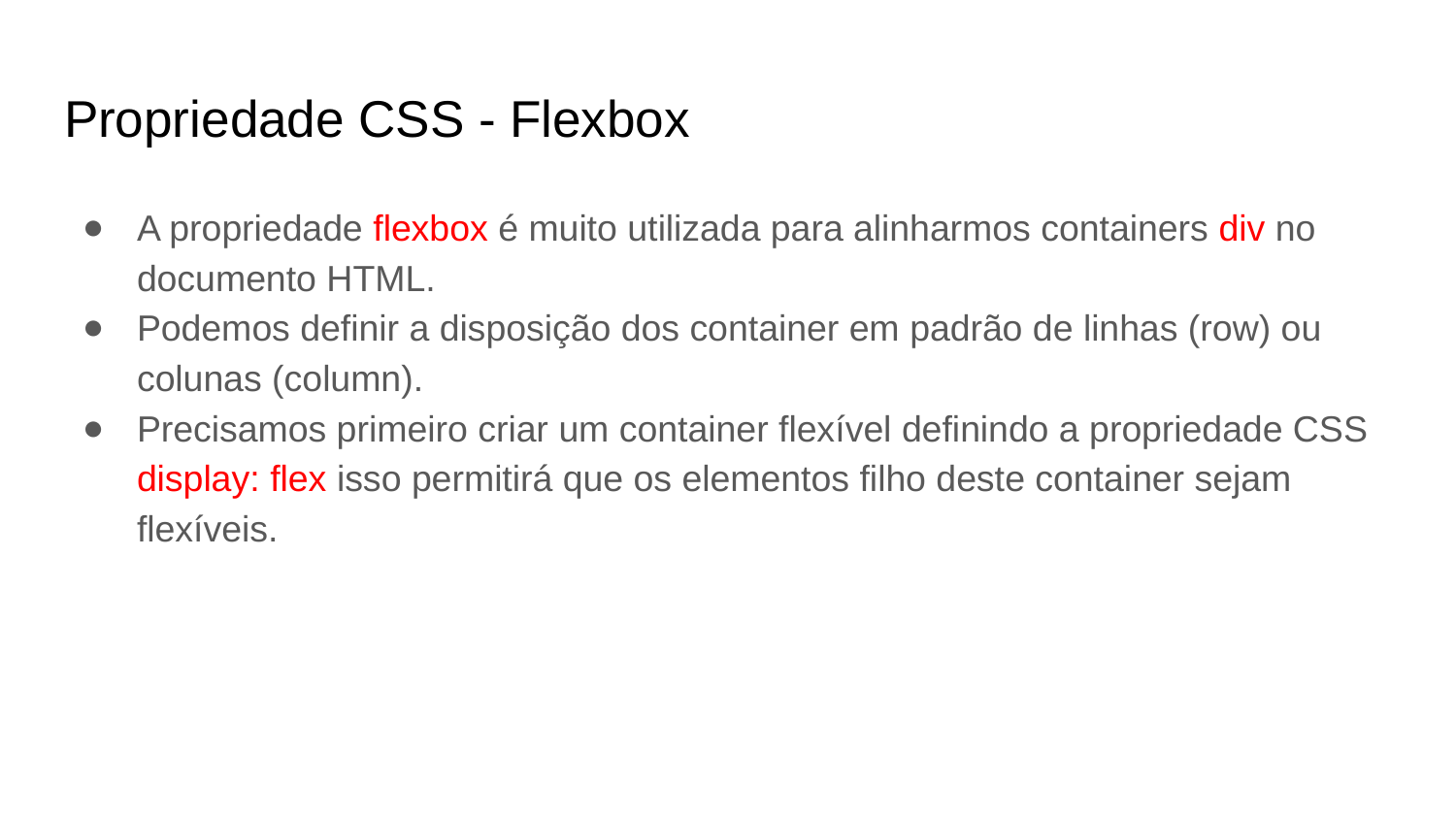

# Propriedade CSS - Flexbox
A propriedade flexbox é muito utilizada para alinharmos containers div no documento HTML.
Podemos definir a disposição dos container em padrão de linhas (row) ou colunas (column).
Precisamos primeiro criar um container flexível definindo a propriedade CSS display: flex isso permitirá que os elementos filho deste container sejam flexíveis.